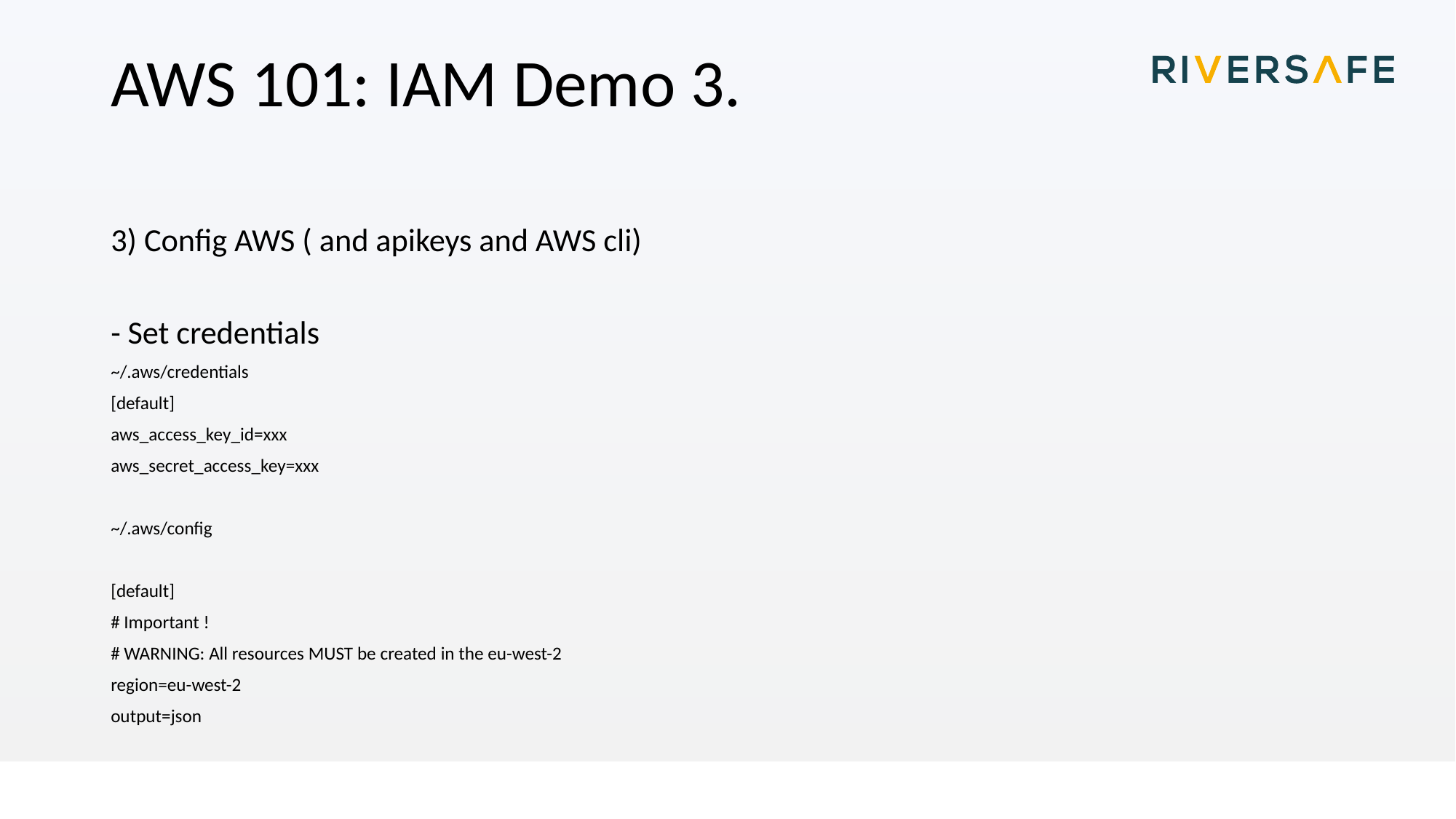

# AWS 101: IAM Demo 3.
3) Config AWS ( and apikeys and AWS cli)

- Set credentials
~/.aws/credentials
[default]
aws_access_key_id=xxx
aws_secret_access_key=xxx

~/.aws/config

[default]
# Important !
# WARNING: All resources MUST be created in the eu-west-2
region=eu-west-2
output=json